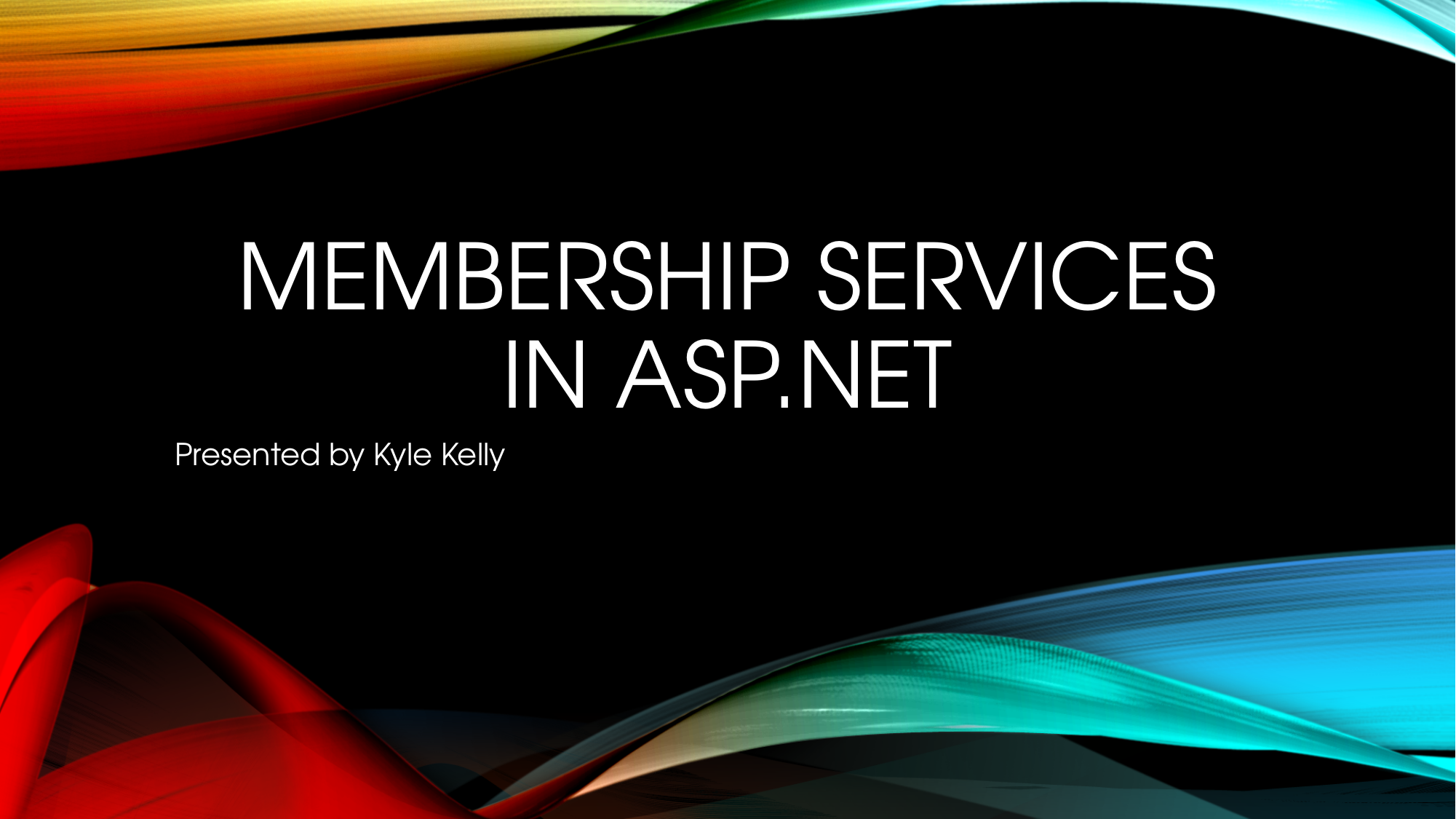

# Membership Services in ASP.NET
Presented by Kyle Kelly